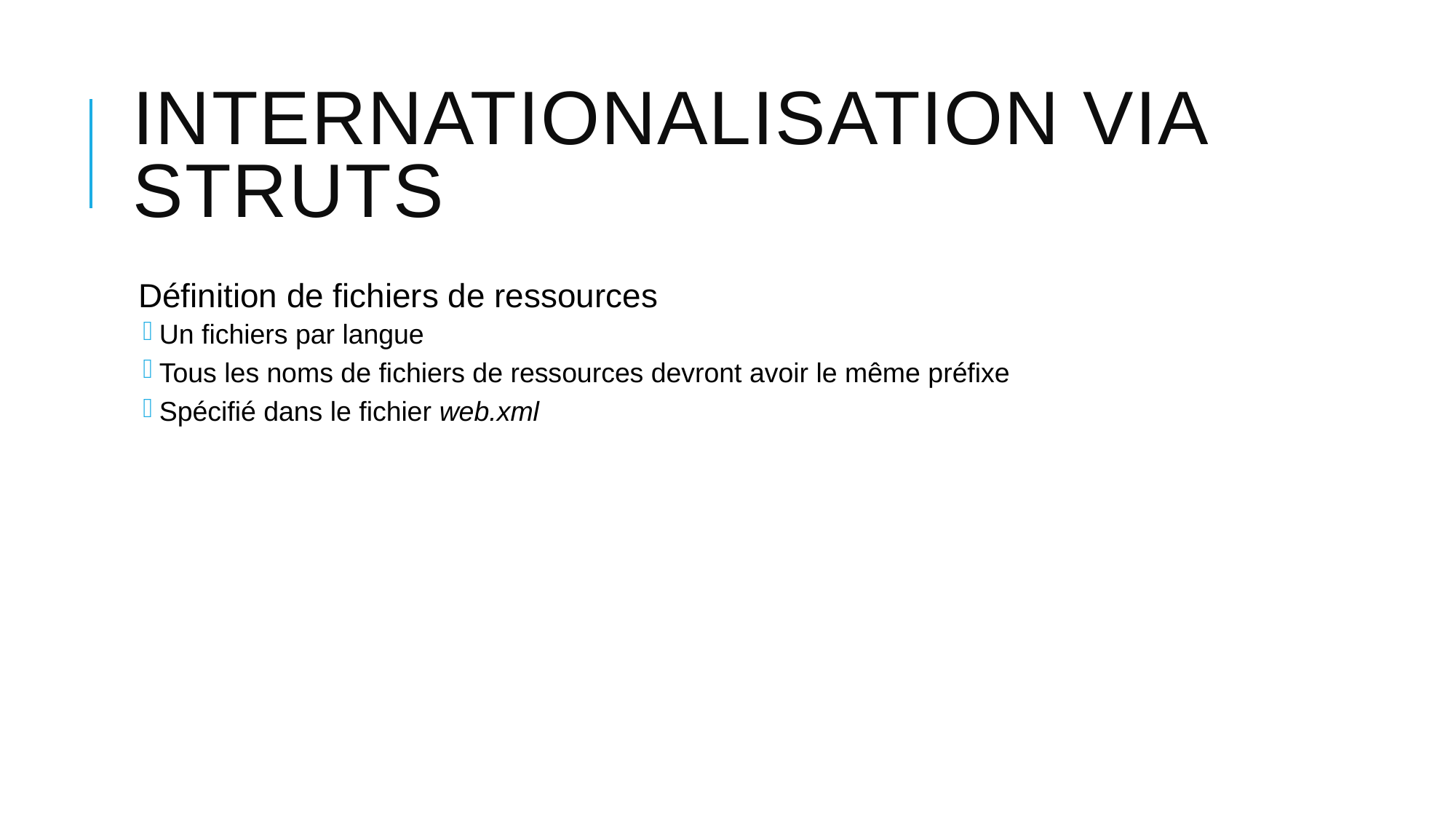

# Internationalisation via Struts
Définition de fichiers de ressources
Un fichiers par langue
Tous les noms de fichiers de ressources devront avoir le même préfixe
Spécifié dans le fichier web.xml